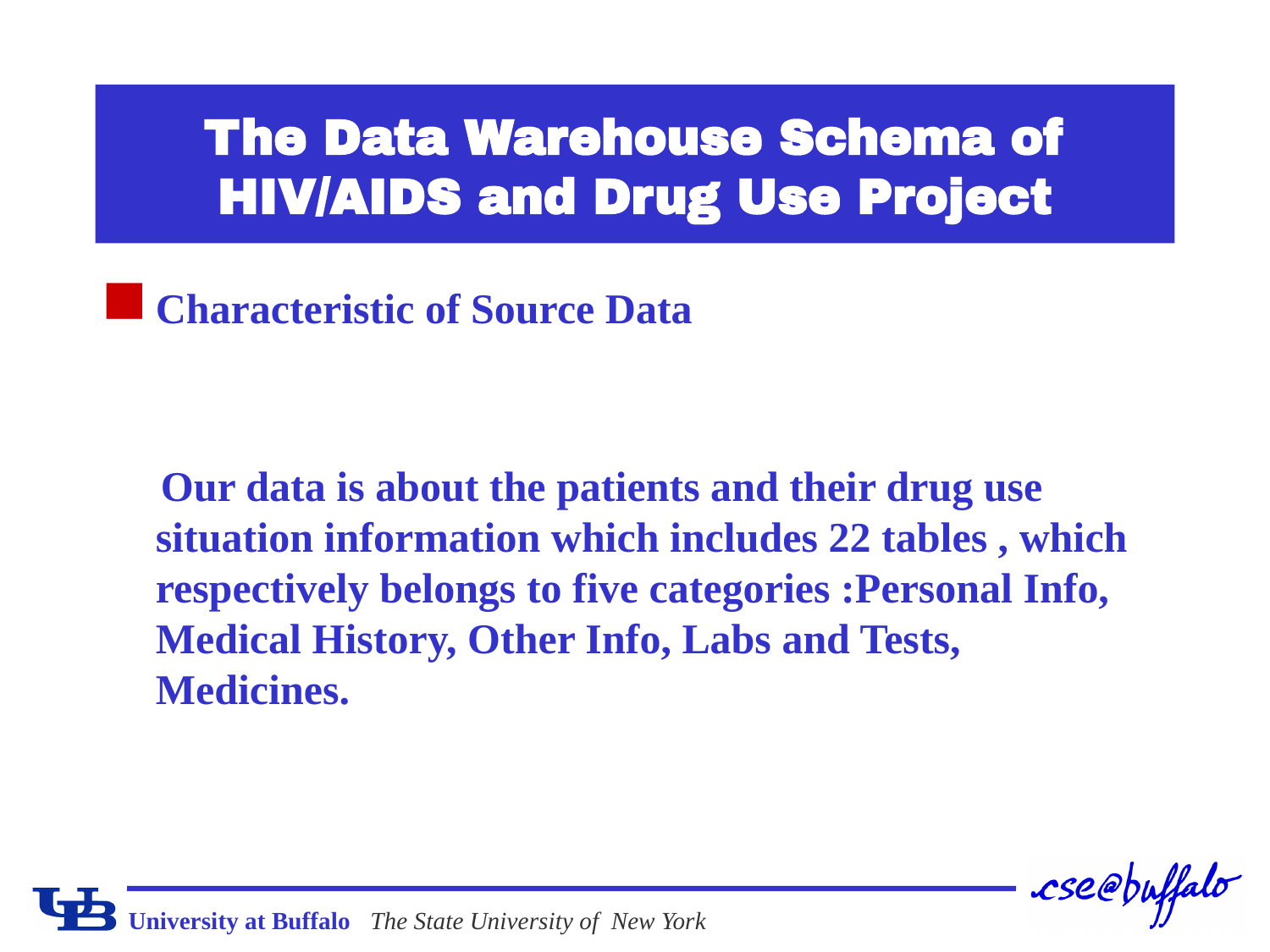

# The Data Warehouse Schema of HIV/AIDS and Drug Use Project
Characteristic of Source Data

     Our data is about the patients and their drug use situation information which includes 22 tables , which respectively belongs to five categories :Personal Info,  Medical History, Other Info, Labs and Tests, Medicines.